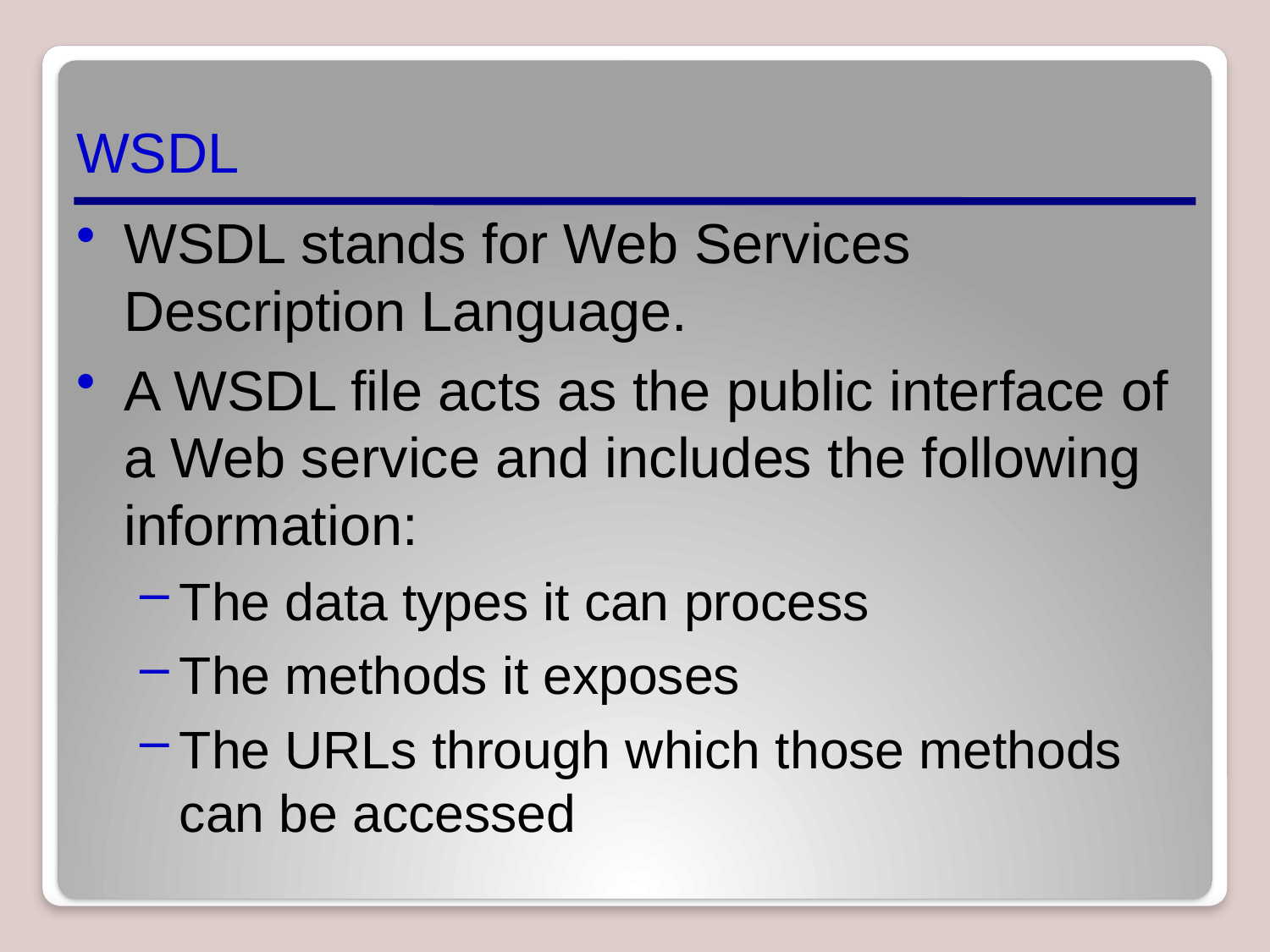

# WSDL
WSDL stands for Web Services Description Language.
A WSDL file acts as the public interface of a Web service and includes the following information:
The data types it can process
The methods it exposes
The URLs through which those methods can be accessed